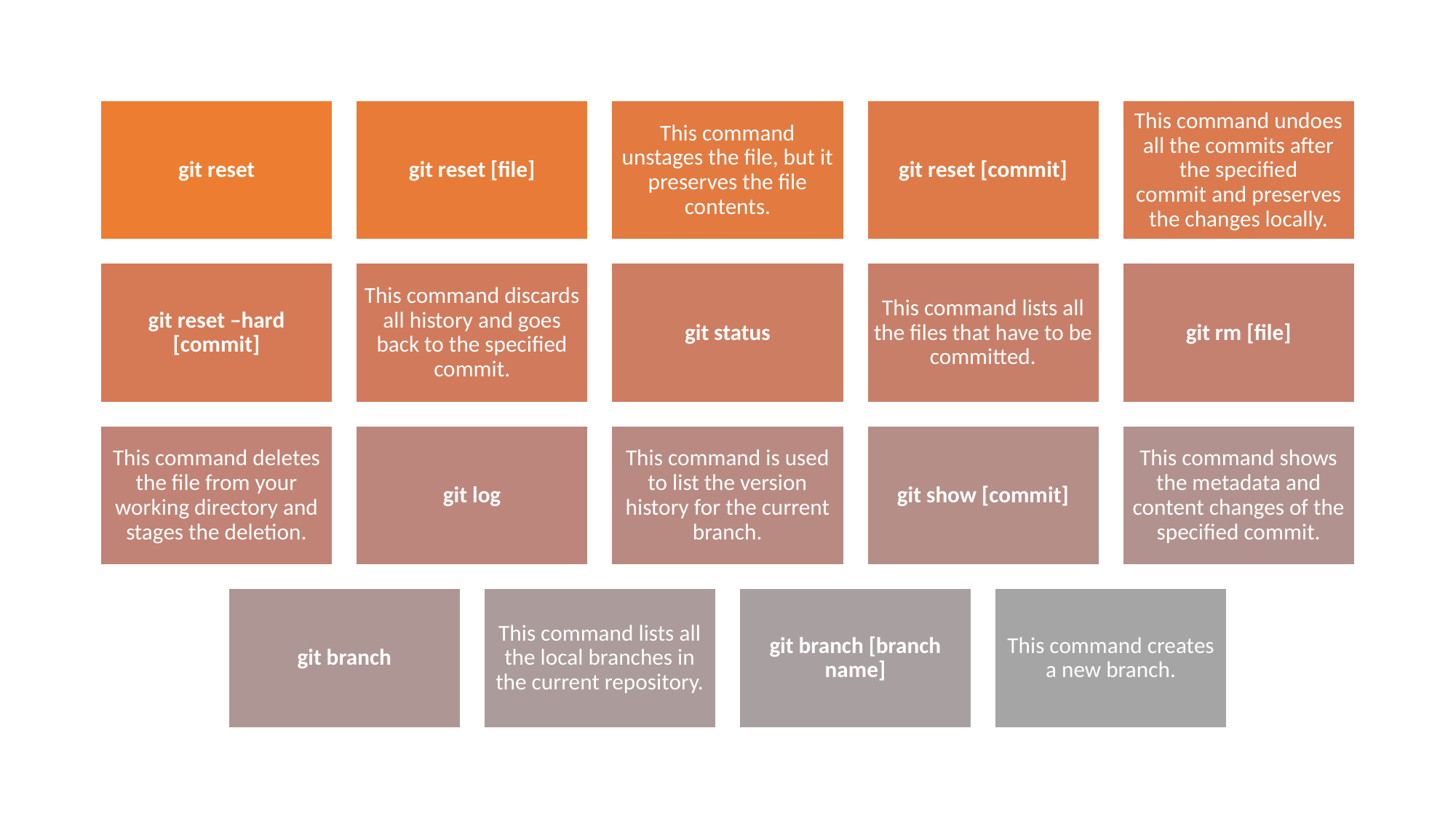

git reset
git reset [file]
This command unstages the file, but it preserves the file contents.
git reset [commit]
This command undoes all the commits after the specified commit and preserves the changes locally.
git reset –hard [commit]
This command discards all history and goes back to the specified commit.
git status
This command lists all the files that have to be committed.
git rm [file]
This command deletes the file from your working directory and stages the deletion.
git log
This command is used to list the version history for the current branch.
git show [commit]
This command shows the metadata and content changes of the specified commit.
git branch
This command lists all the local branches in the current repository.
git branch [branch name]
This command creates a new branch.